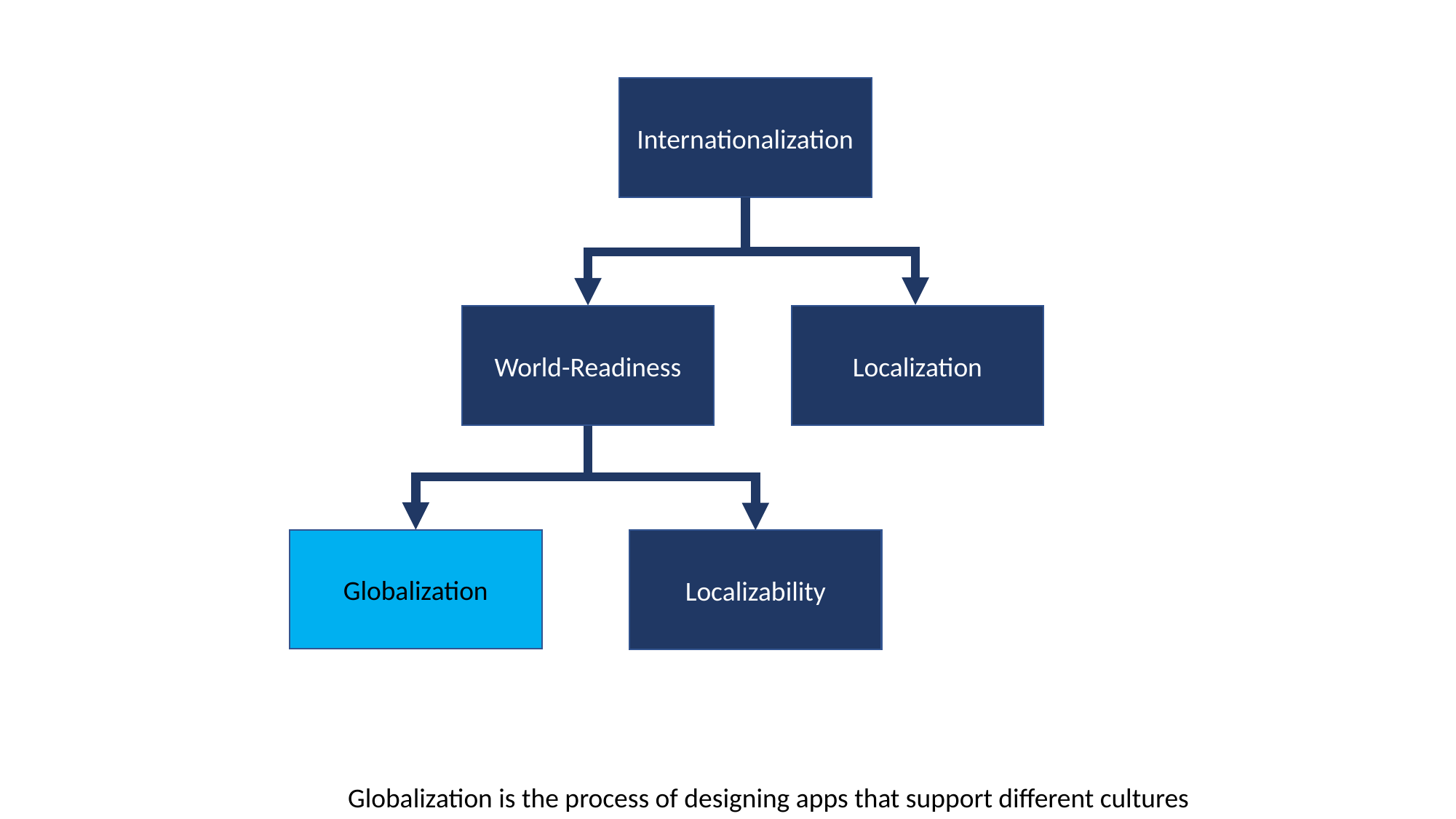

Internationalization
World-Readiness
Localization
Globalization
Localizability
Globalization is the process of designing apps that support different cultures